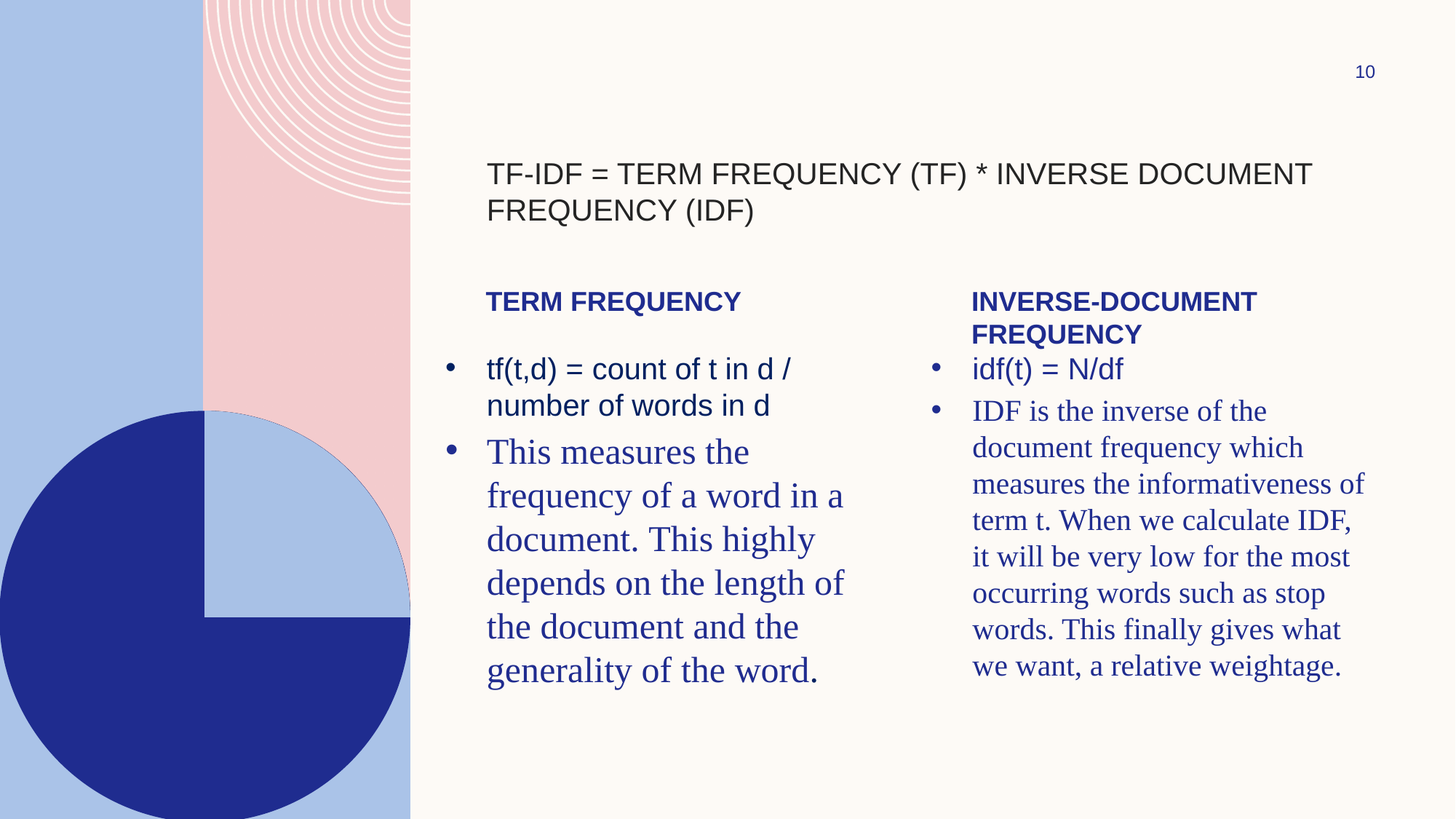

10
# TF-IDF = Term Frequency (TF) * Inverse Document Frequency (IDF)
Term Frequency
Inverse-Document Frequency
tf(t,d) = count of t in d / 	     number of words in d
This measures the frequency of a word in a document. This highly depends on the length of the document and the generality of the word.
idf(t) = N/df
IDF is the inverse of the document frequency which measures the informativeness of term t. When we calculate IDF, it will be very low for the most occurring words such as stop words. This finally gives what we want, a relative weightage.